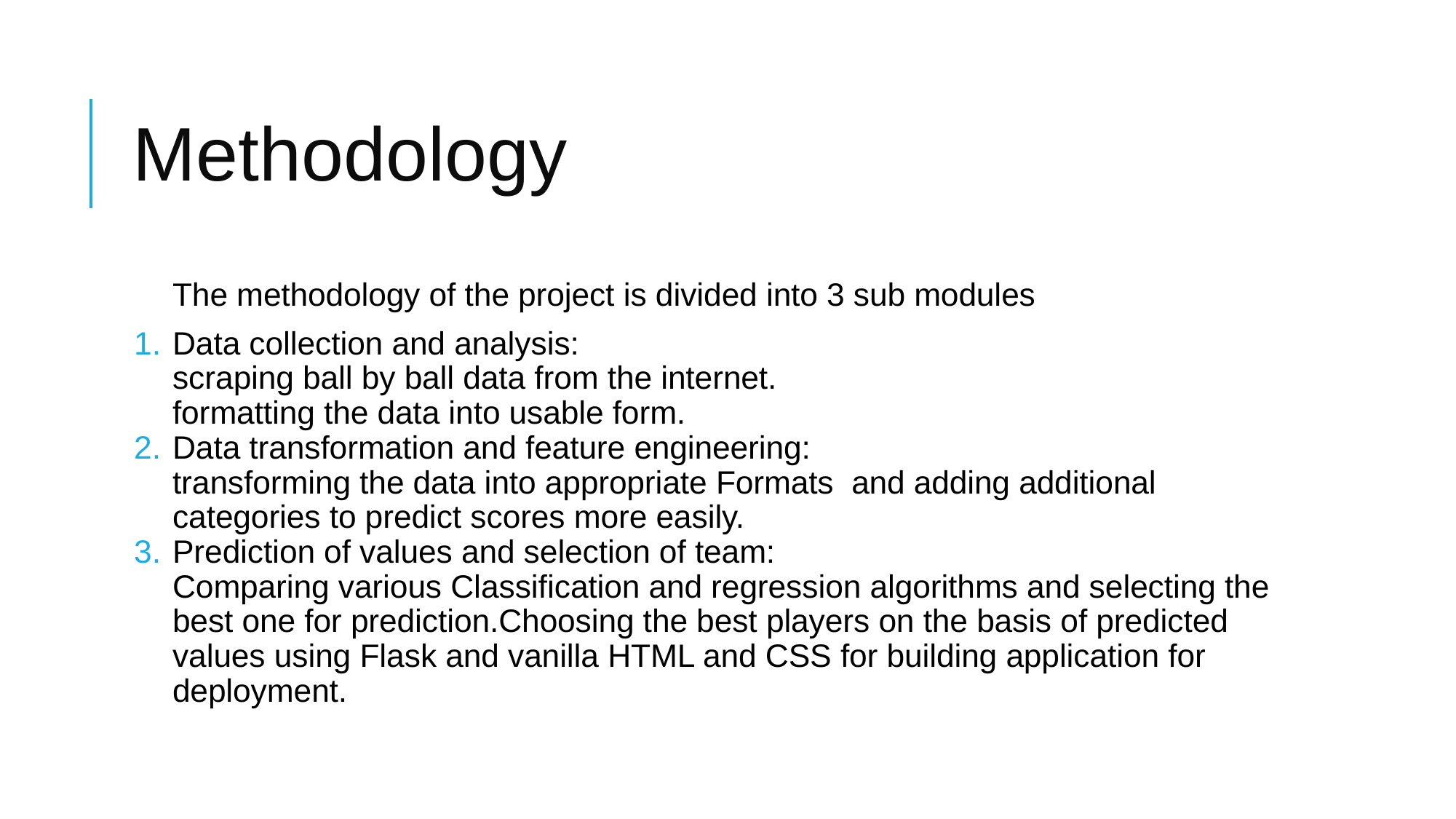

# Methodology
The methodology of the project is divided into 3 sub modules
Data collection and analysis:
scraping ball by ball data from the internet.
formatting the data into usable form.
Data transformation and feature engineering:
transforming the data into appropriate Formats  and adding additional categories to predict scores more easily.
Prediction of values and selection of team:
Comparing various Classification and regression algorithms and selecting the best one for prediction.Choosing the best players on the basis of predicted values using Flask and vanilla HTML and CSS for building application for deployment.